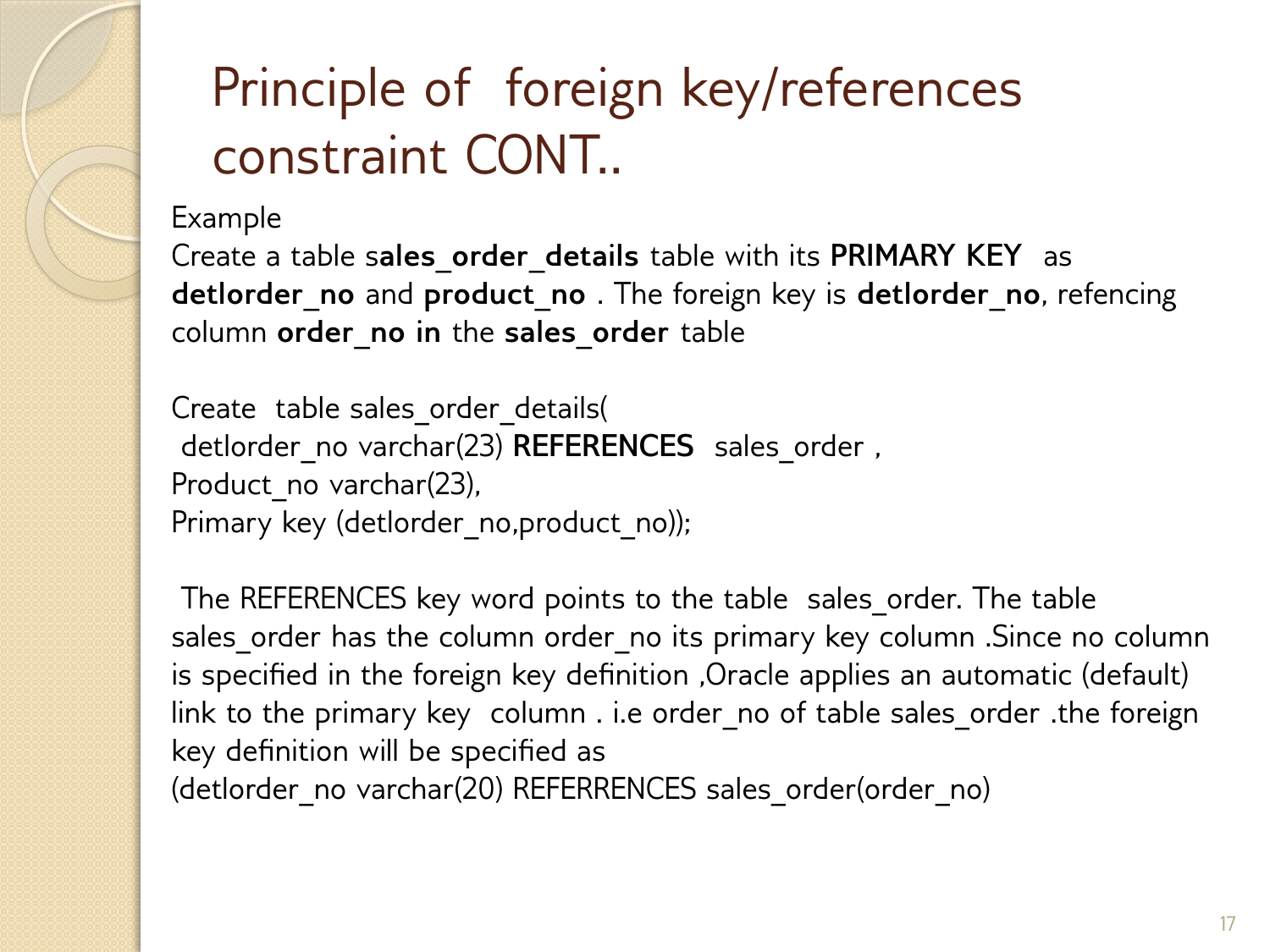

# Principle of  foreign key/references constraint CONT..
Example
Create a table sales_order_details table with its PRIMARY KEY  as detlorder_no and product_no . The foreign key is detlorder_no, refencing column order_no in the sales_order table

Create  table sales_order_details(
 detlorder_no varchar(23) REFERENCES  sales_order ,
Product_no varchar(23),
Primary key (detlorder_no,product_no));

 The REFERENCES key word points to the table  sales_order. The table sales_order has the column order_no its primary key column .Since no column is specified in the foreign key definition ,Oracle applies an automatic (default) link to the primary key  column . i.e order_no of table sales_order .the foreign key definition will be specified as
(detlorder_no varchar(20) REFERRENCES sales_order(order_no)
17